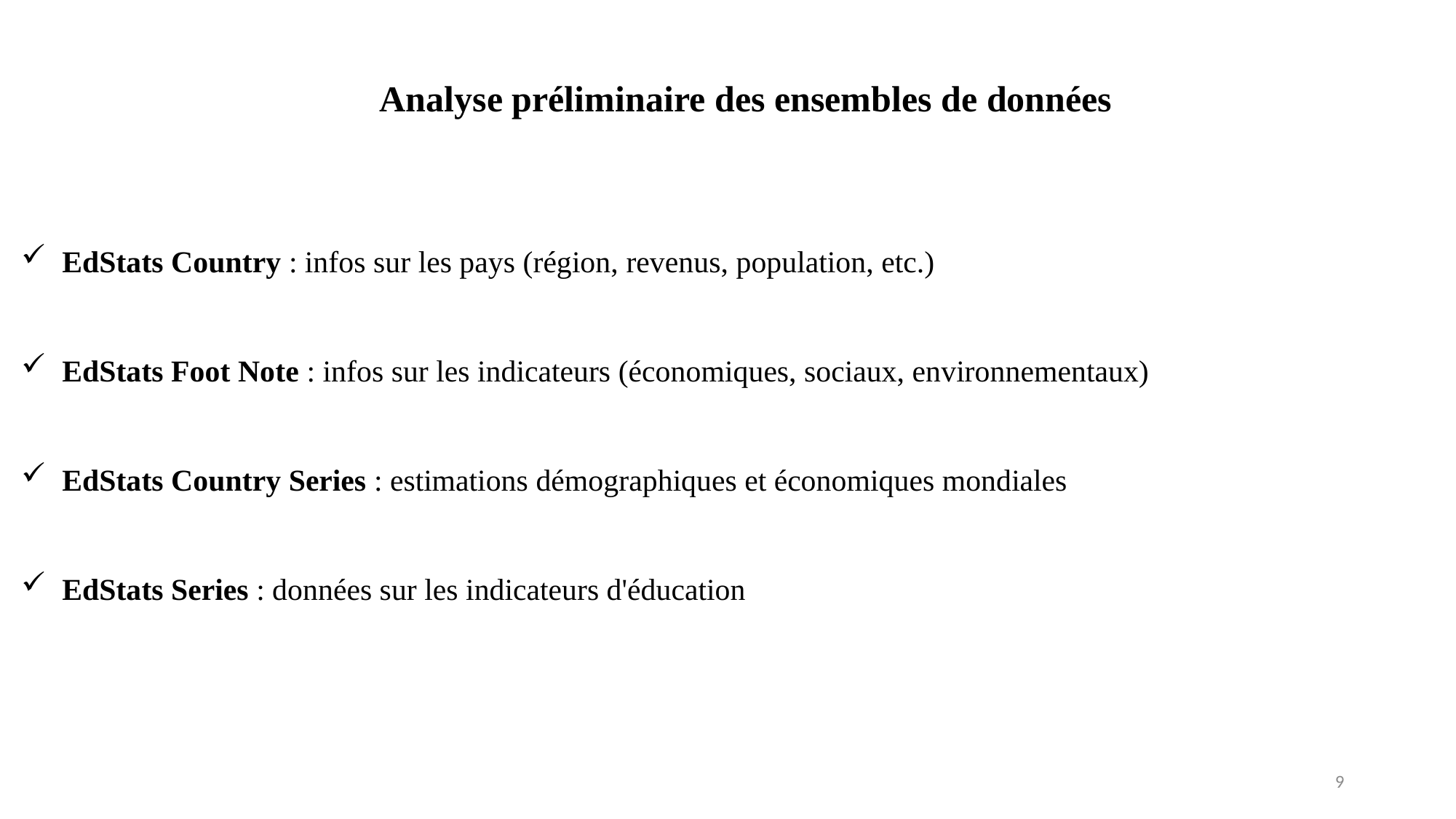

Analyse préliminaire des ensembles de données

EdStats Country : infos sur les pays (région, revenus, population, etc.)

EdStats Foot Note : infos sur les indicateurs (économiques, sociaux, environnementaux)

EdStats Country Series : estimations démographiques et économiques mondiales

EdStats Series : données sur les indicateurs d'éducation

9